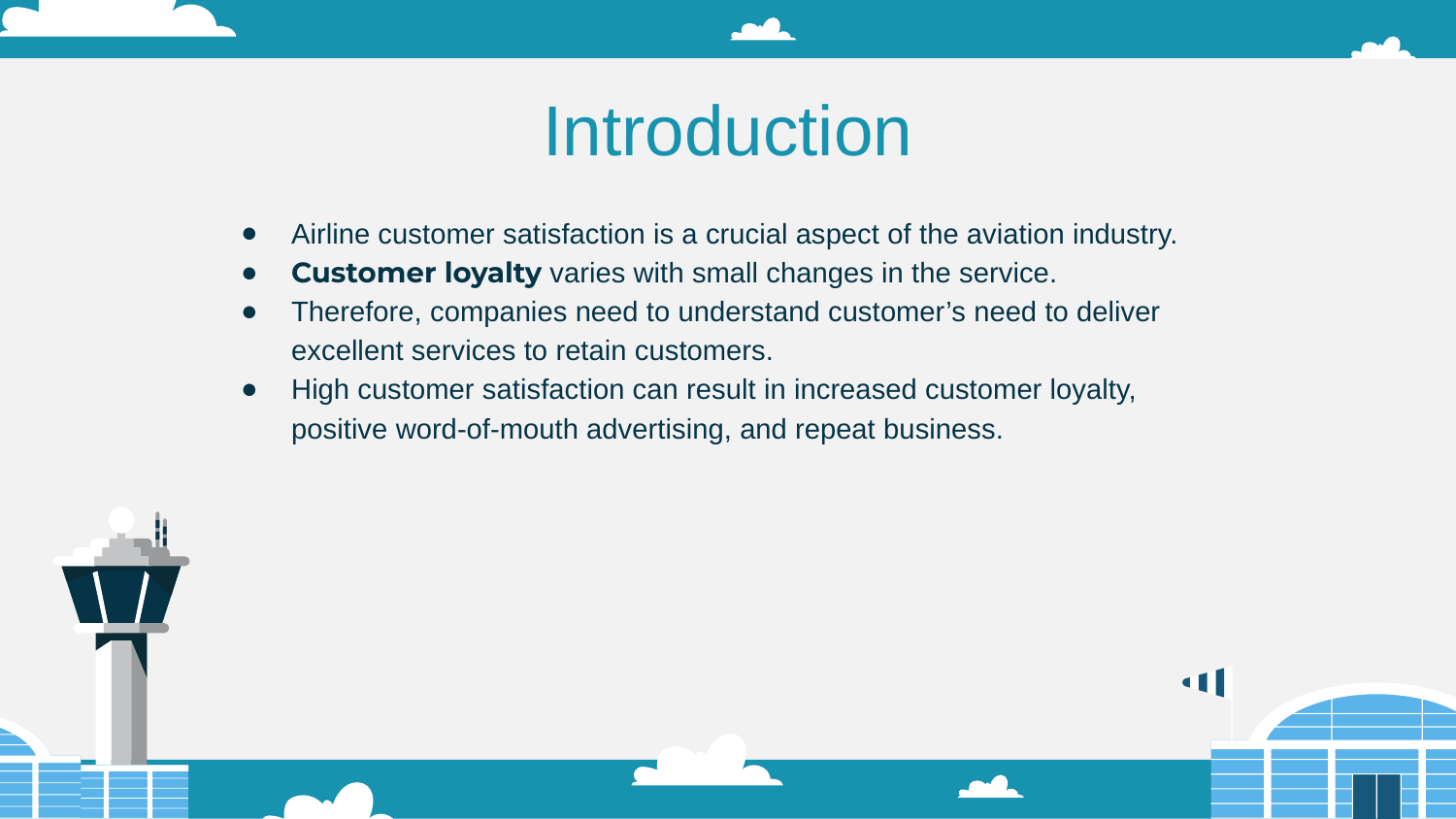

# Introduction
Airline customer satisfaction is a crucial aspect of the aviation industry.
Customer loyalty varies with small changes in the service.
Therefore, companies need to understand customer’s need to deliver excellent services to retain customers.
High customer satisfaction can result in increased customer loyalty, positive word-of-mouth advertising, and repeat business.